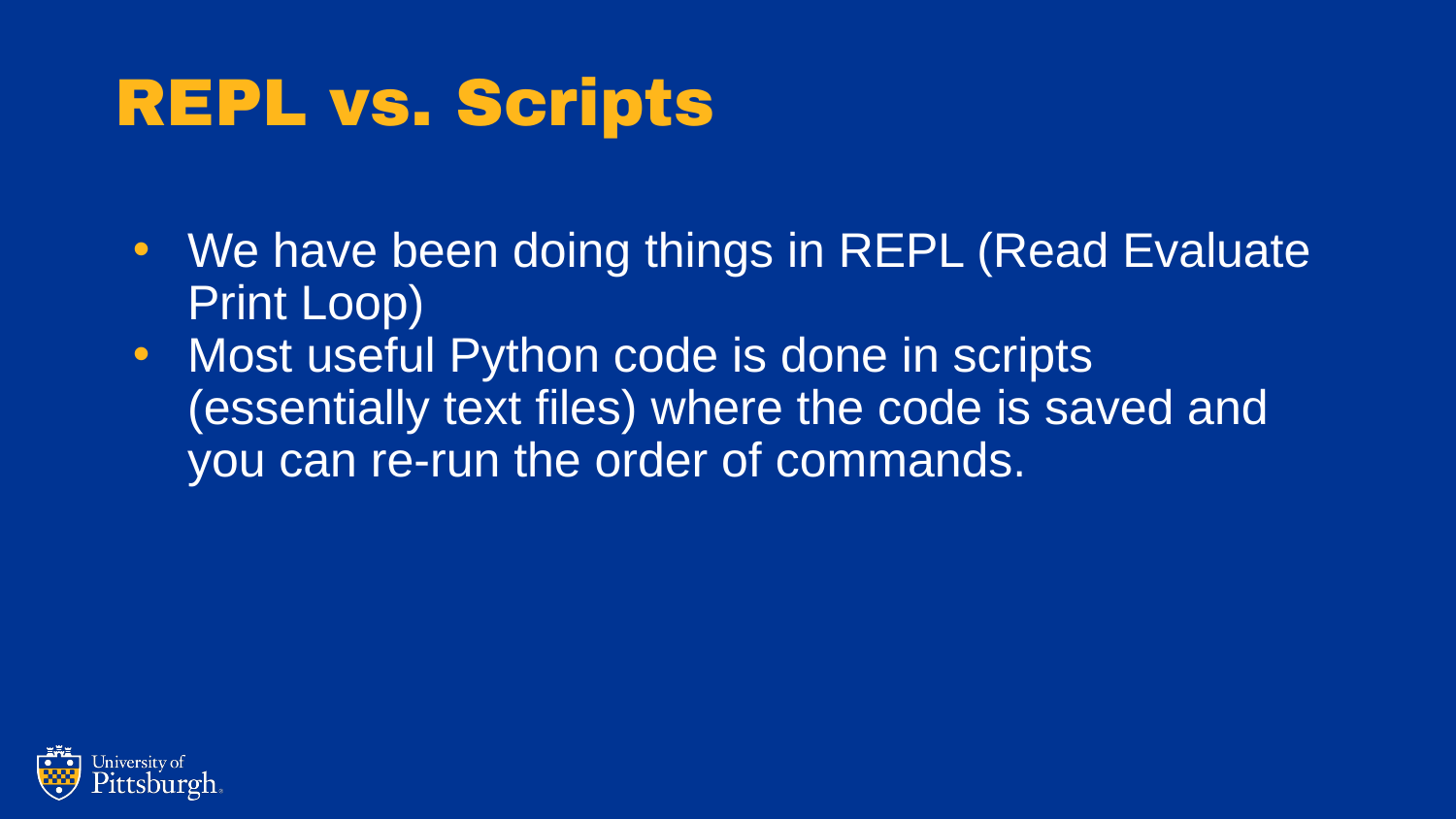

# REPL vs. Scripts
We have been doing things in REPL (Read Evaluate Print Loop)
Most useful Python code is done in scripts (essentially text files) where the code is saved and you can re-run the order of commands.